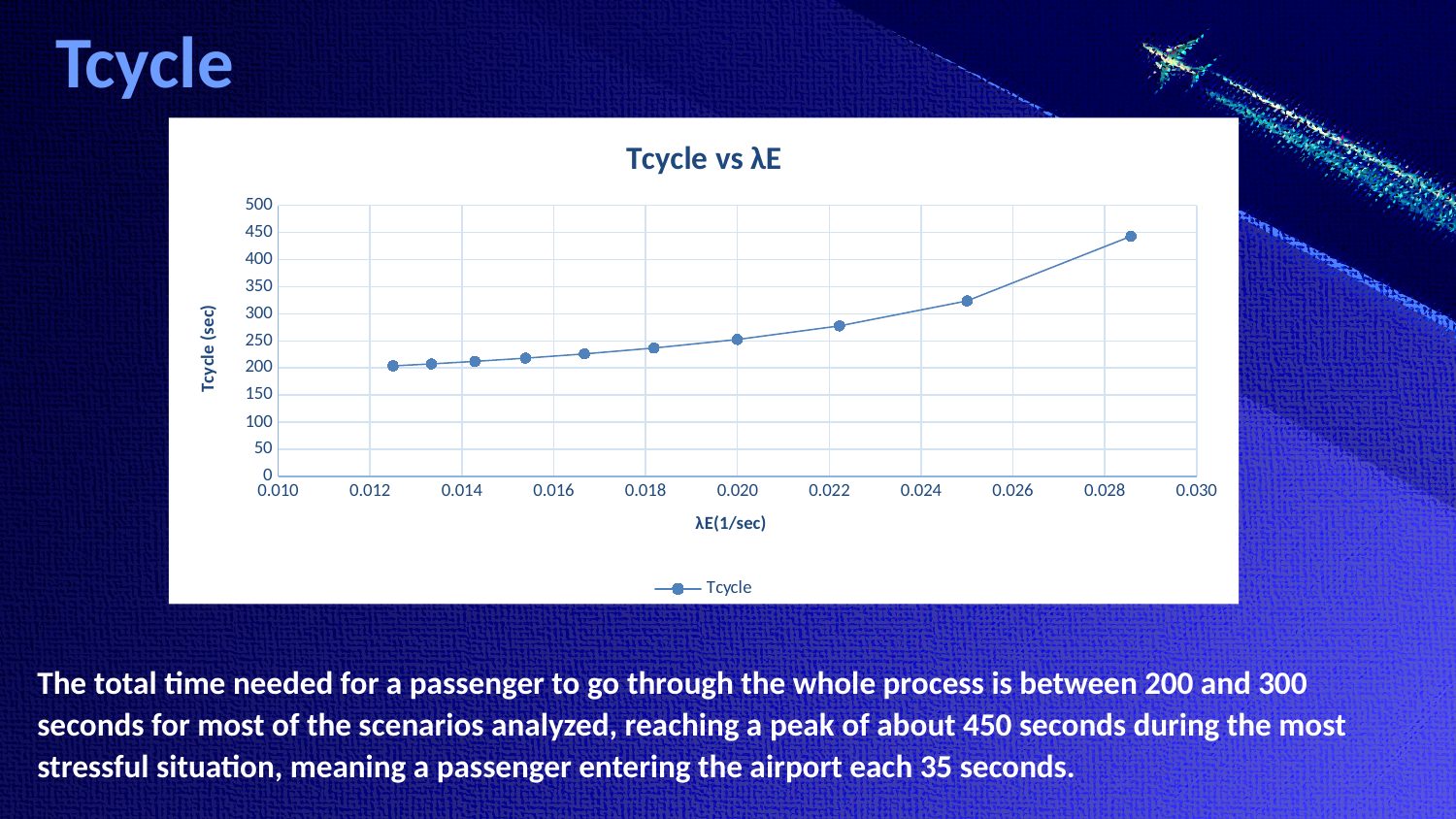

# Tcycle

### Chart: Tcycle vs λE

| Category |  |
|---|---|
The total time needed for a passenger to go through the whole process is between 200 and 300 seconds for most of the scenarios analyzed, reaching a peak of about 450 seconds during the most stressful situation, meaning a passenger entering the airport each 35 seconds.